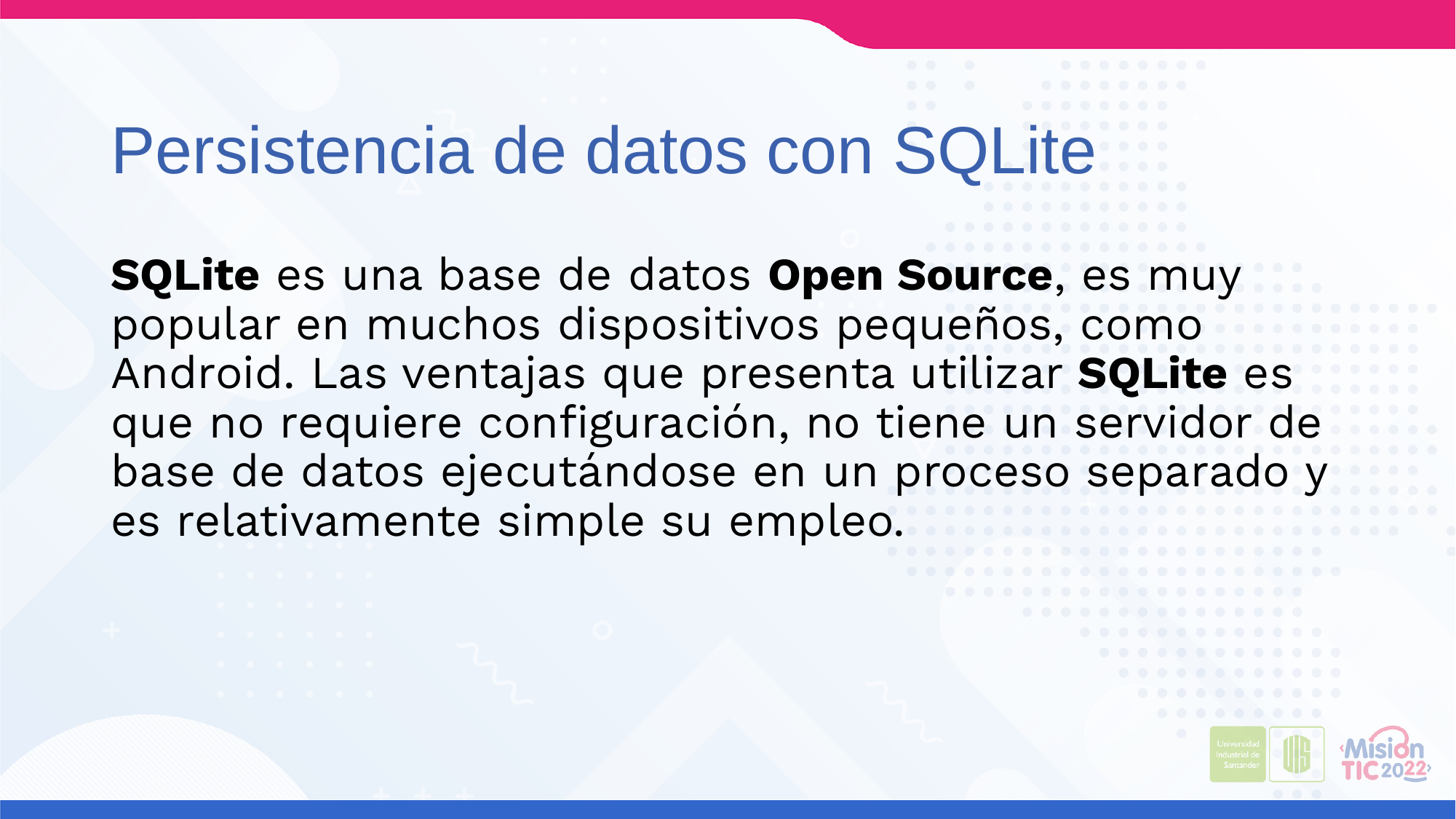

# Persistencia de datos con SQLite
SQLite es una base de datos Open Source, es muy popular en muchos dispositivos pequeños, como Android. Las ventajas que presenta utilizar SQLite es que no requiere configuración, no tiene un servidor de base de datos ejecutándose en un proceso separado y es relativamente simple su empleo.